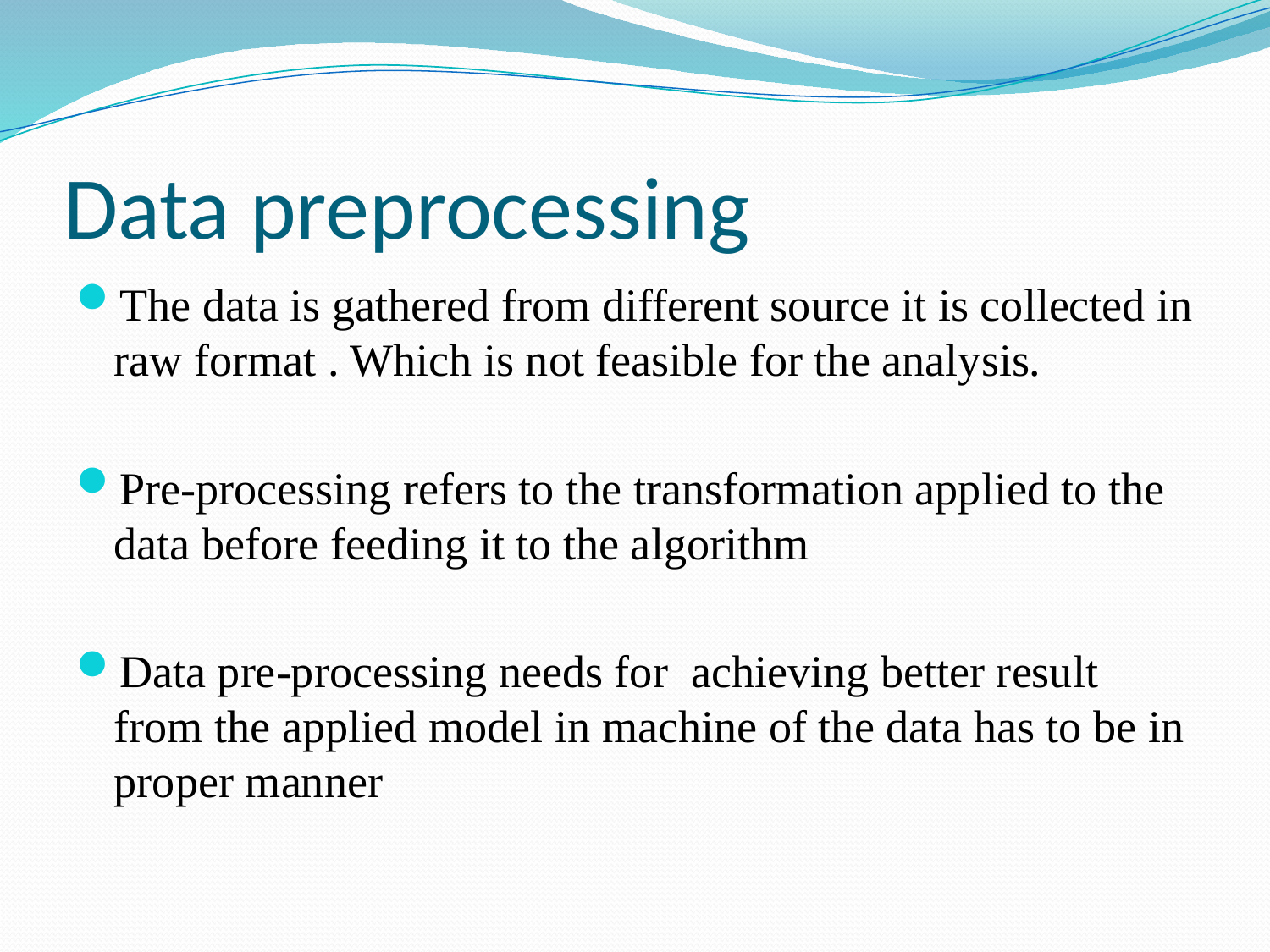

# Data preprocessing
The data is gathered from different source it is collected in raw format . Which is not feasible for the analysis.

Pre-processing refers to the transformation applied to the data before feeding it to the algorithm

Data pre-processing needs for  achieving better result from the applied model in machine of the data has to be in proper manner